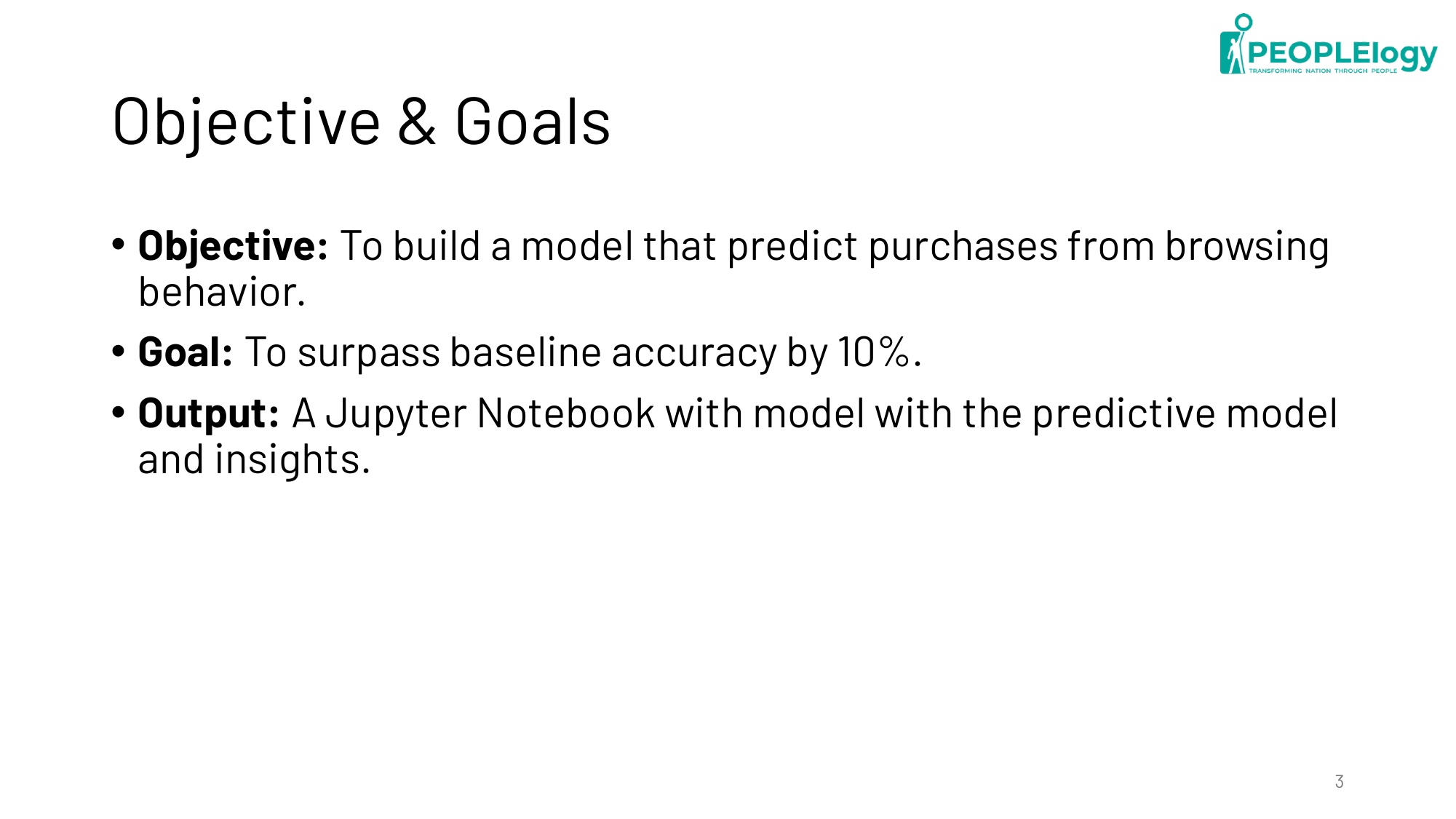

# Objective & Goals
Objective: To build a model that predict purchases from browsing behavior.
Goal: To surpass baseline accuracy by 10%.
Output: A Jupyter Notebook with model with the predictive model and insights.
3